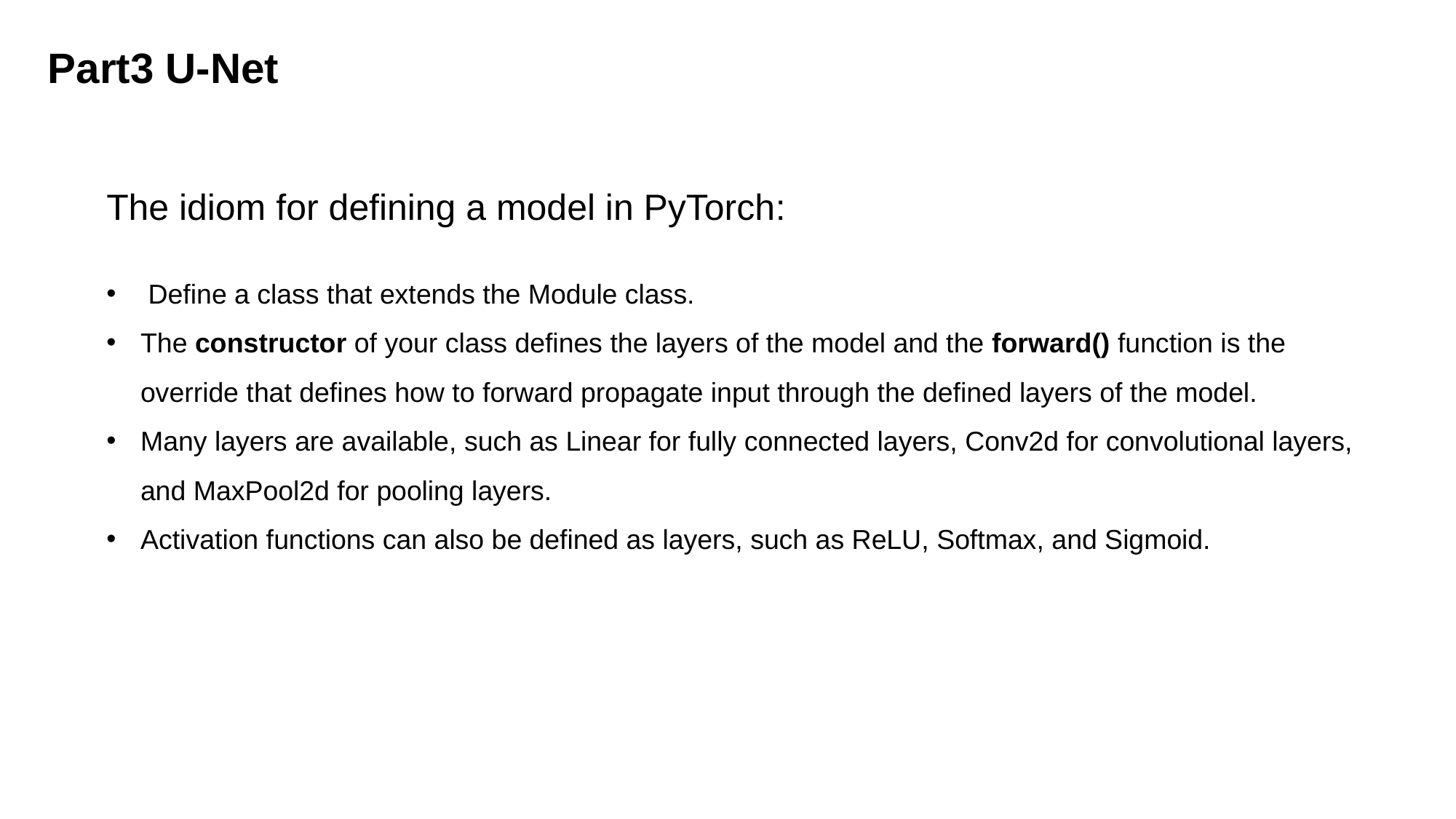

# Part3 U-Net
The idiom for defining a model in PyTorch:

 Define a class that extends the Module class.
The constructor of your class defines the layers of the model and the forward() function is the override that defines how to forward propagate input through the defined layers of the model.
Many layers are available, such as Linear for fully connected layers, Conv2d for convolutional layers, and MaxPool2d for pooling layers.
Activation functions can also be defined as layers, such as ReLU, Softmax, and Sigmoid.